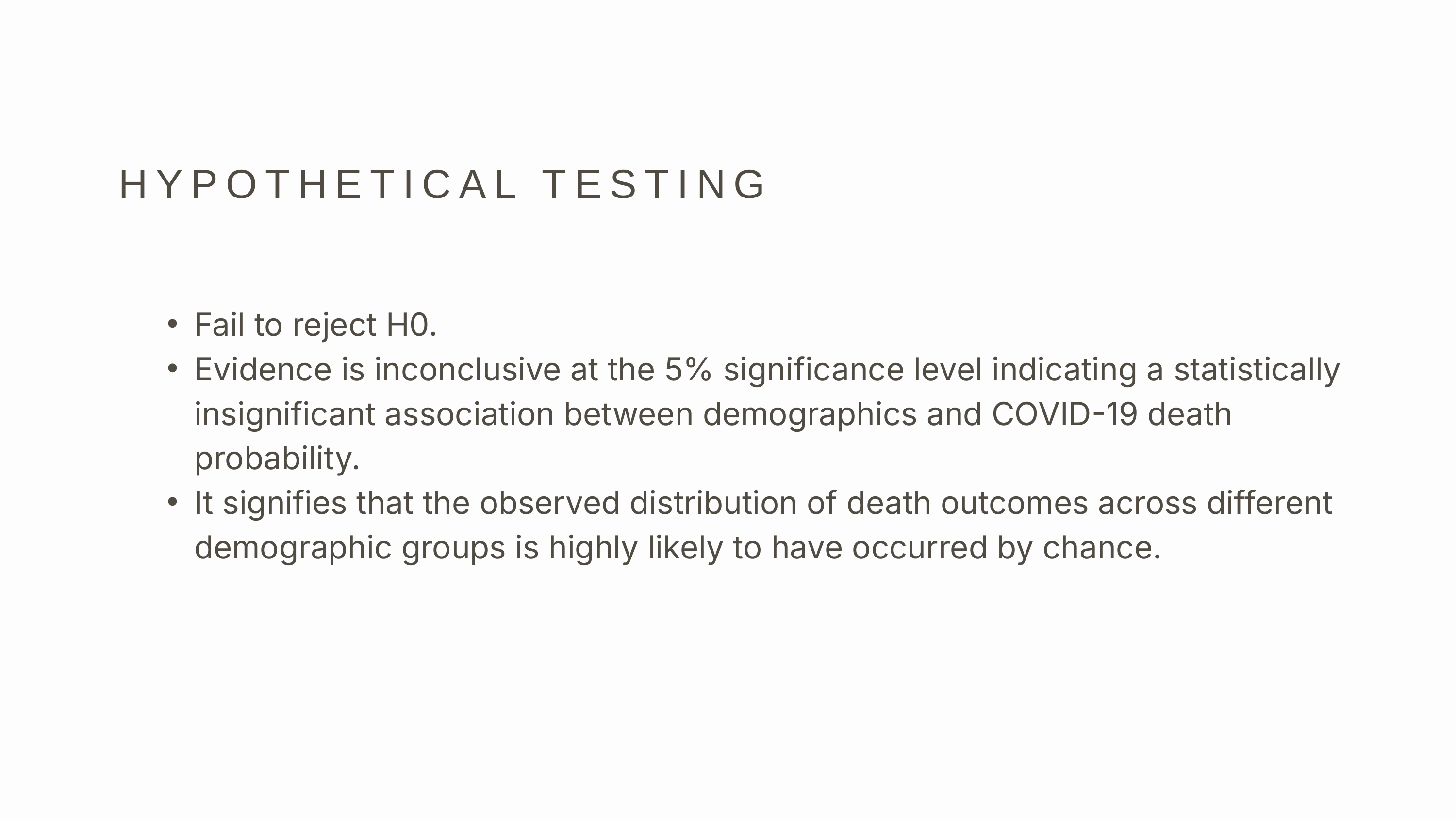

HYPOTHETICAL TESTING
Fail to reject H0.
Evidence is inconclusive at the 5% significance level indicating a statistically insignificant association between demographics and COVID-19 death probability.
It signifies that the observed distribution of death outcomes across different demographic groups is highly likely to have occurred by chance.